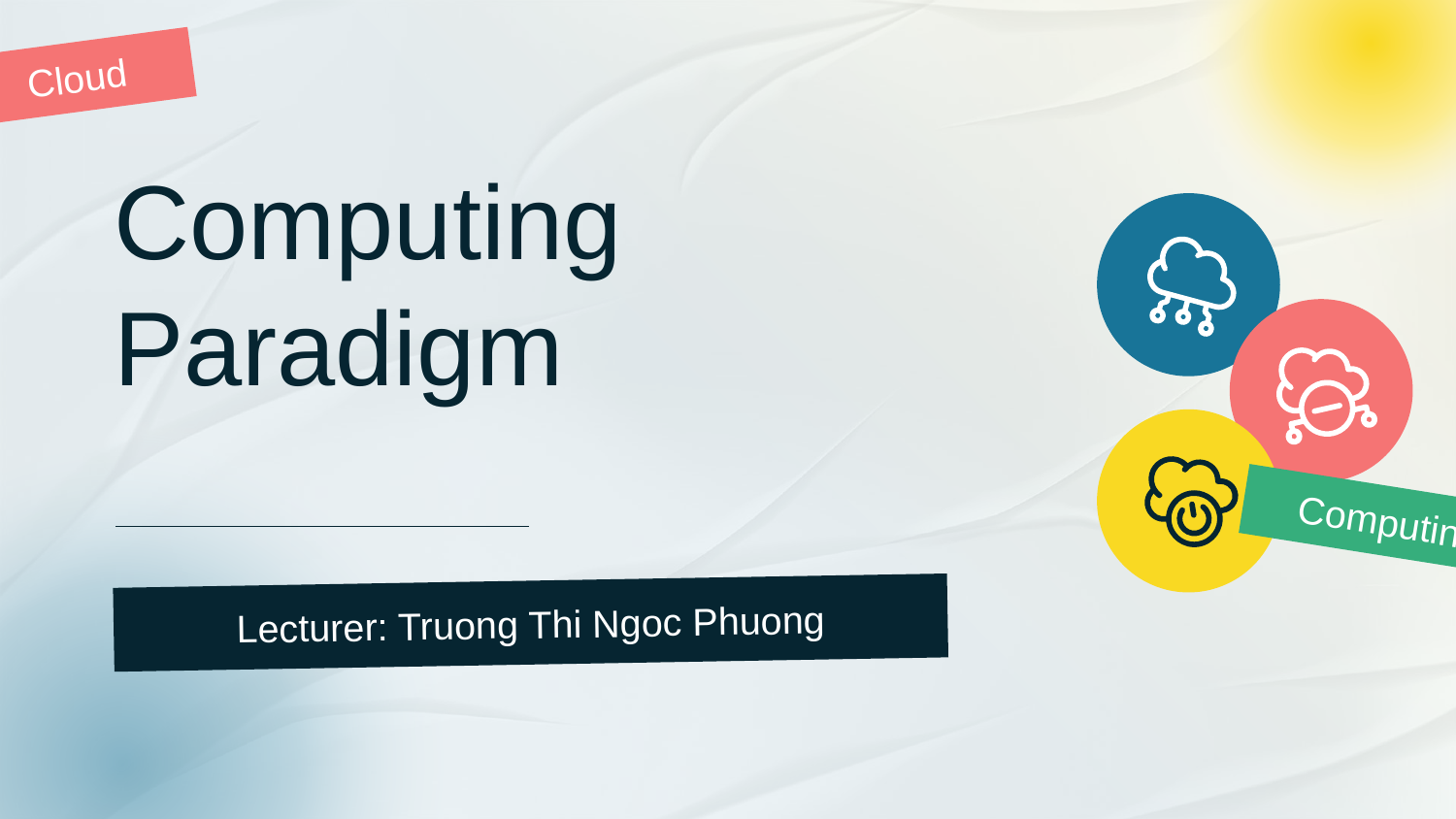

Cloud
# Computing Paradigm

Computing
Lecturer: Truong Thi Ngoc Phuong